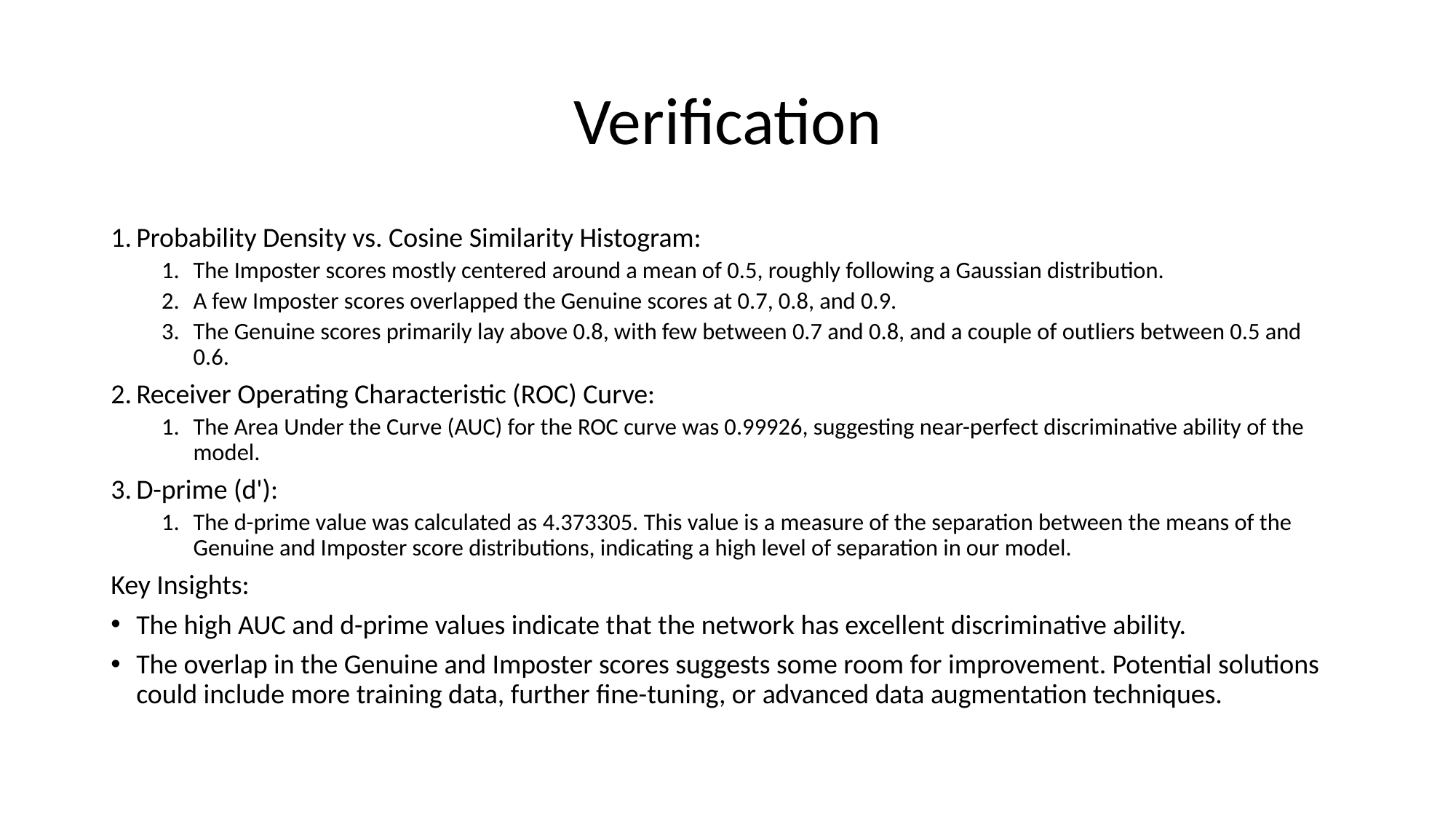

# Verification
Probability Density vs. Cosine Similarity Histogram:
The Imposter scores mostly centered around a mean of 0.5, roughly following a Gaussian distribution.
A few Imposter scores overlapped the Genuine scores at 0.7, 0.8, and 0.9.
The Genuine scores primarily lay above 0.8, with few between 0.7 and 0.8, and a couple of outliers between 0.5 and 0.6.
Receiver Operating Characteristic (ROC) Curve:
The Area Under the Curve (AUC) for the ROC curve was 0.99926, suggesting near-perfect discriminative ability of the model.
D-prime (d'):
The d-prime value was calculated as 4.373305. This value is a measure of the separation between the means of the Genuine and Imposter score distributions, indicating a high level of separation in our model.
Key Insights:
The high AUC and d-prime values indicate that the network has excellent discriminative ability.
The overlap in the Genuine and Imposter scores suggests some room for improvement. Potential solutions could include more training data, further fine-tuning, or advanced data augmentation techniques.